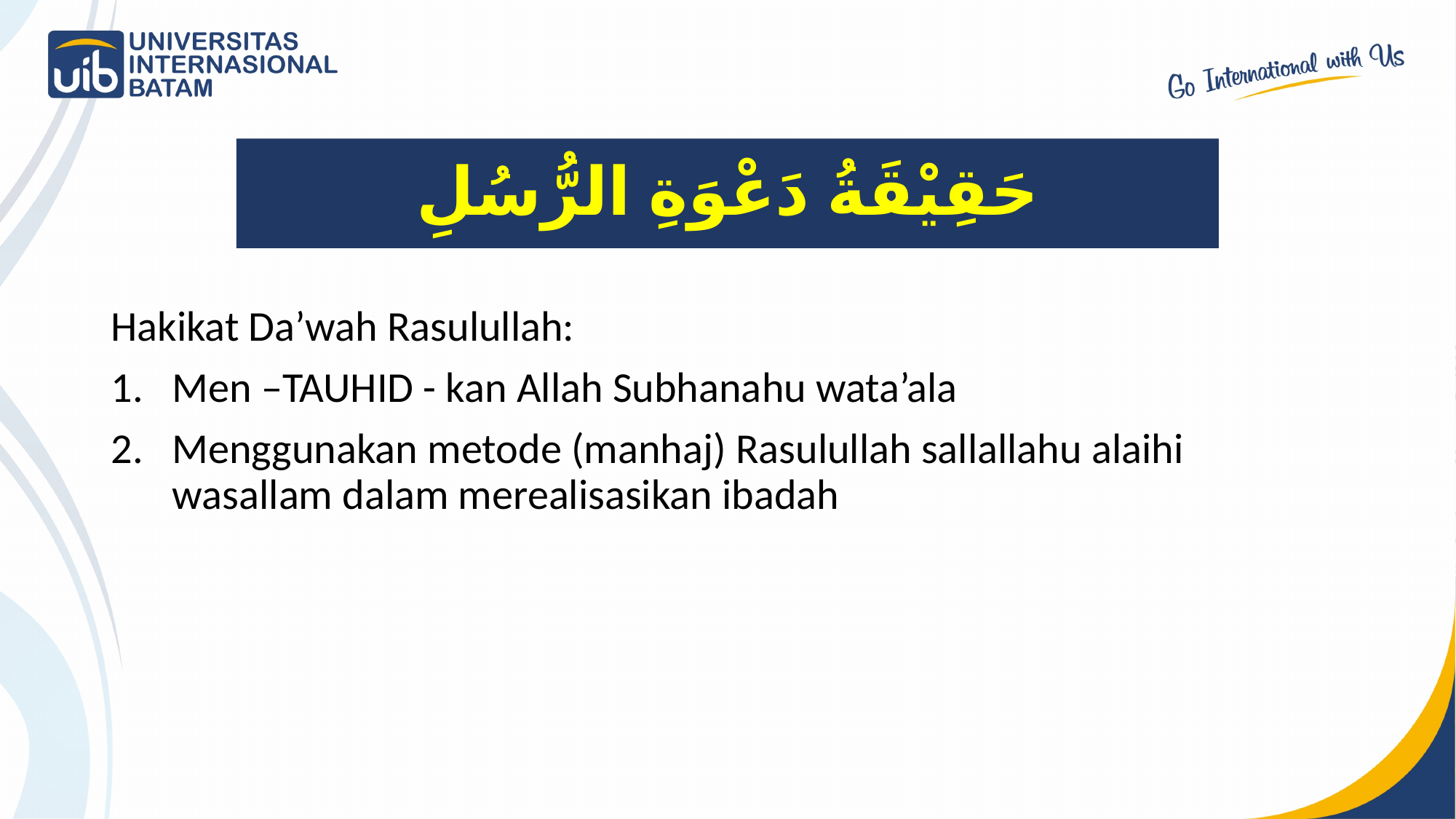

# حَقِيْقَةُ دَعْوَةِ الرُّسُلِ
Hakikat Da’wah Rasulullah:
Men –TAUHID - kan Allah Subhanahu wata’ala
Menggunakan metode (manhaj) Rasulullah sallallahu alaihi wasallam dalam merealisasikan ibadah